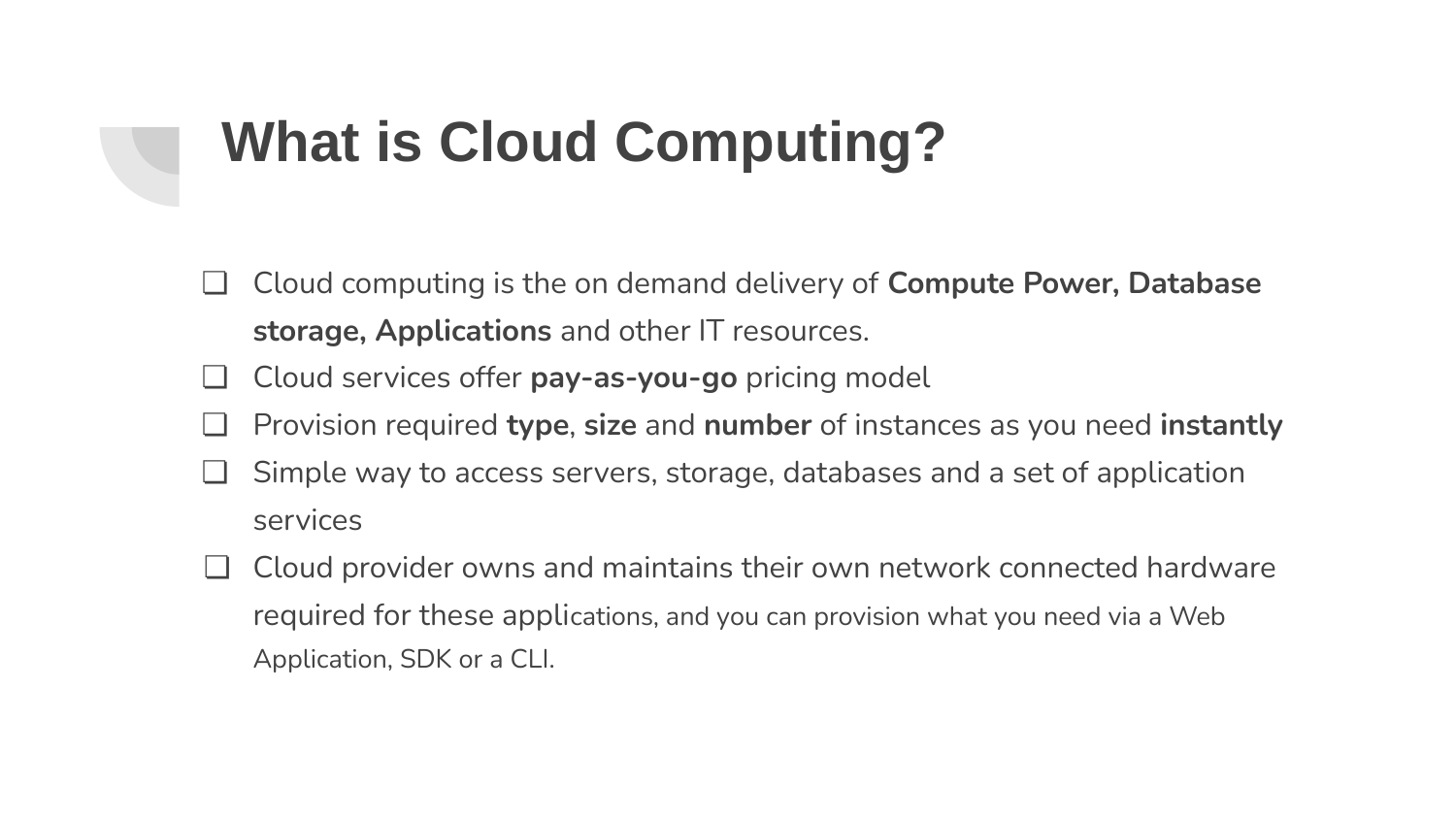

# What is Cloud Computing?
Cloud computing is the on demand delivery of Compute Power, Database storage, Applications and other IT resources.
Cloud services offer pay-as-you-go pricing model
Provision required type, size and number of instances as you need instantly
Simple way to access servers, storage, databases and a set of application services
Cloud provider owns and maintains their own network connected hardware required for these applications, and you can provision what you need via a Web Application, SDK or a CLI.